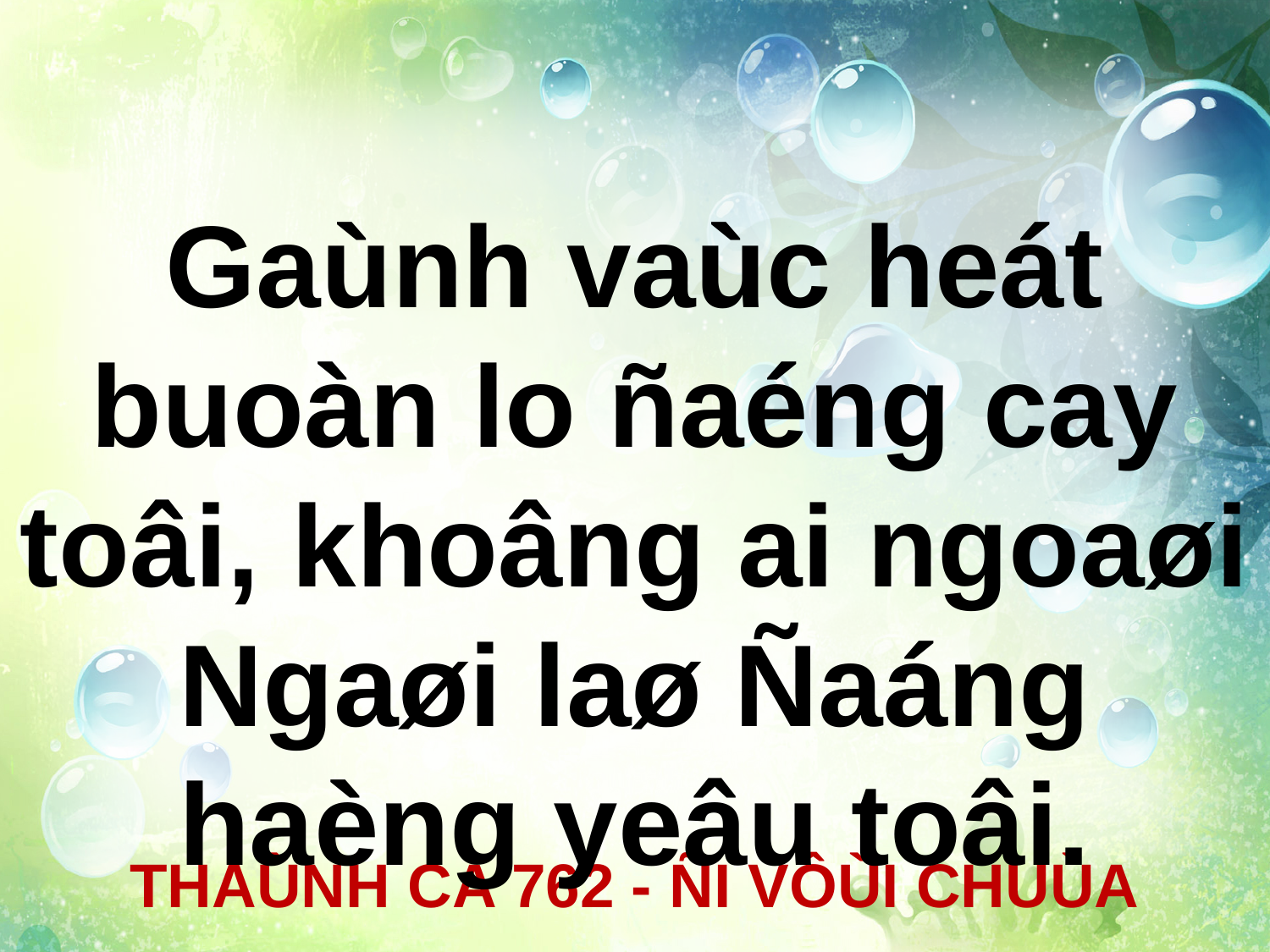

Gaùnh vaùc heát buoàn lo ñaéng cay toâi, khoâng ai ngoaøi Ngaøi laø Ñaáng haèng yeâu toâi.
THAÙNH CA 762 - ÑI VÔÙI CHUÙA